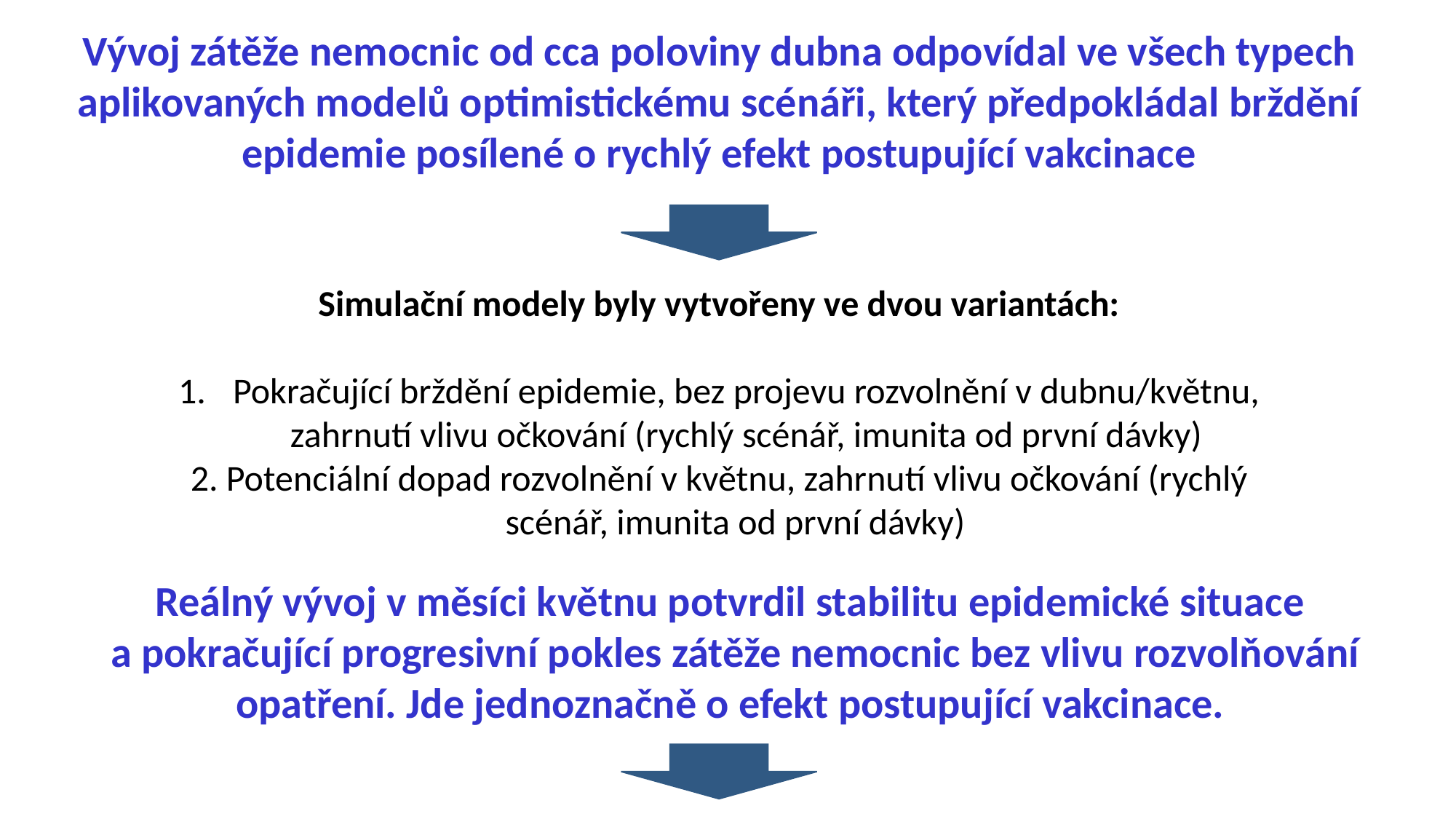

Vývoj zátěže nemocnic od cca poloviny dubna odpovídal ve všech typech aplikovaných modelů optimistickému scénáři, který předpokládal brždění epidemie posílené o rychlý efekt postupující vakcinace

Simulační modely byly vytvořeny ve dvou variantách:

Pokračující brždění epidemie, bez projevu rozvolnění v dubnu/květnu, zahrnutí vlivu očkování (rychlý scénář, imunita od první dávky)
2. Potenciální dopad rozvolnění v květnu, zahrnutí vlivu očkování (rychlý scénář, imunita od první dávky)
Reálný vývoj v měsíci květnu potvrdil stabilitu epidemické situace
a pokračující progresivní pokles zátěže nemocnic bez vlivu rozvolňování opatření. Jde jednoznačně o efekt postupující vakcinace.